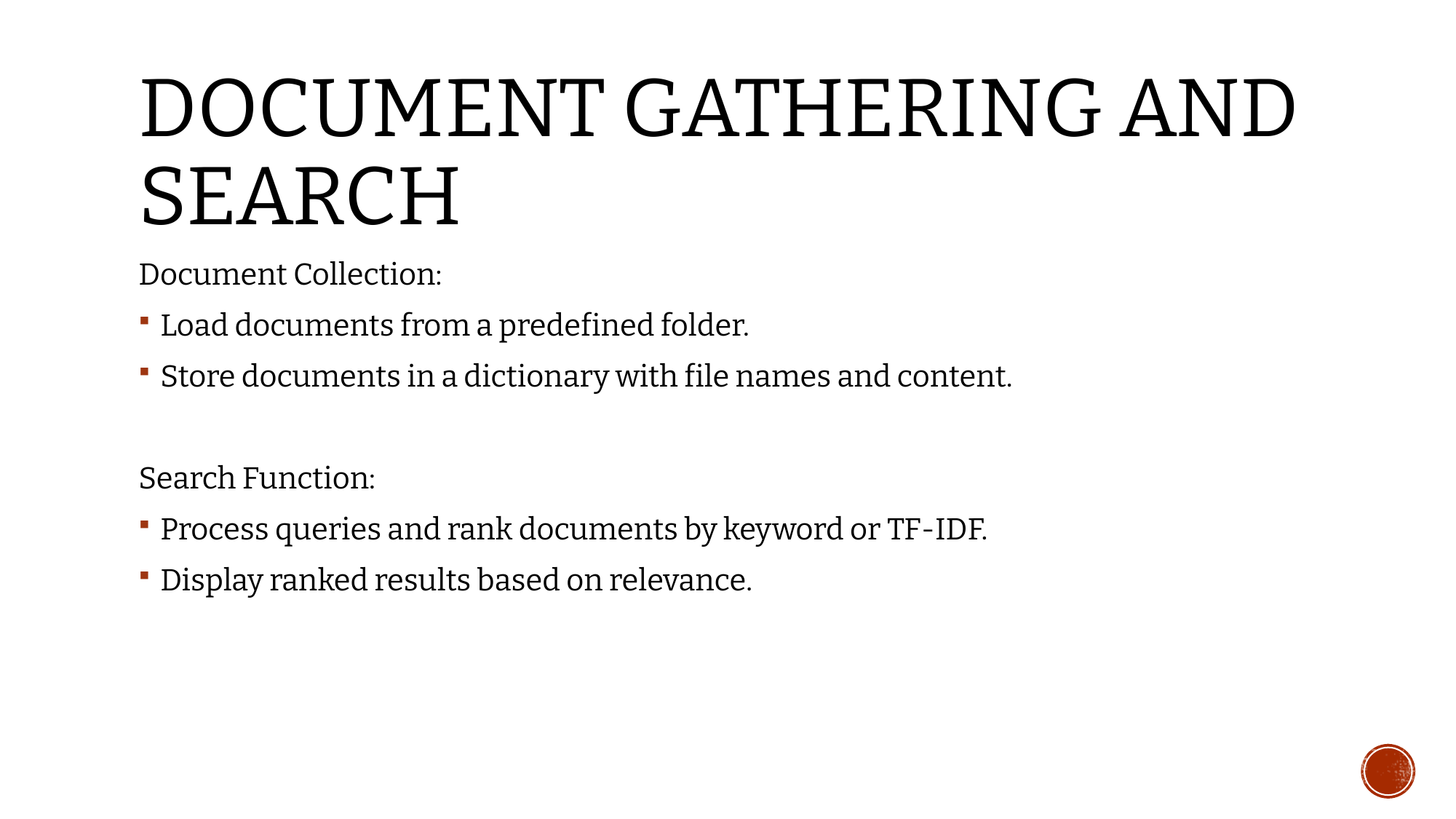

# Document Gathering and Search
Document Collection:
Load documents from a predefined folder.
Store documents in a dictionary with file names and content.

Search Function:
Process queries and rank documents by keyword or TF-IDF.
Display ranked results based on relevance.